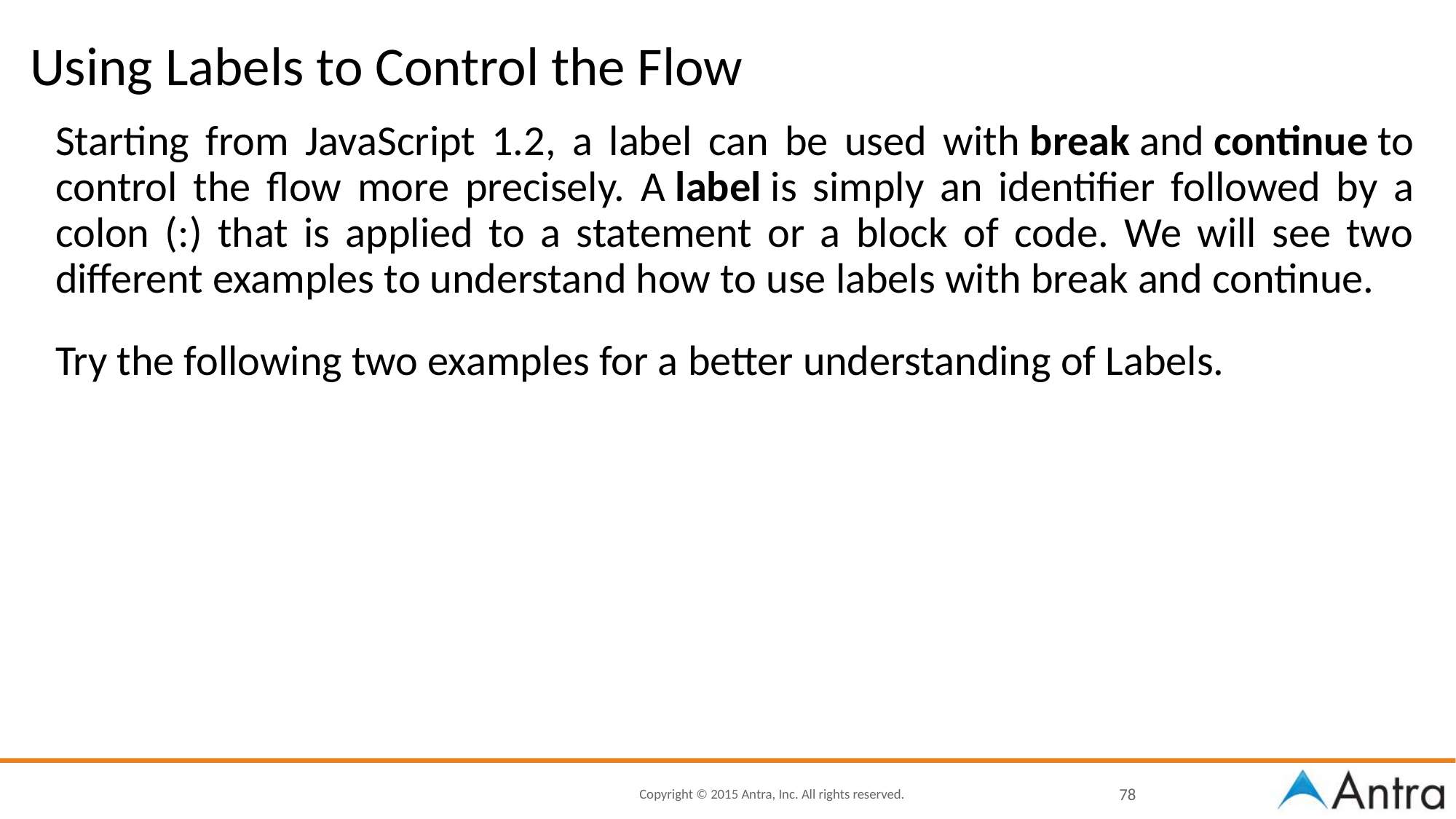

# Using Labels to Control the Flow
Starting from JavaScript 1.2, a label can be used with break and continue to control the flow more precisely. A label is simply an identifier followed by a colon (:) that is applied to a statement or a block of code. We will see two different examples to understand how to use labels with break and continue.
Try the following two examples for a better understanding of Labels.

78